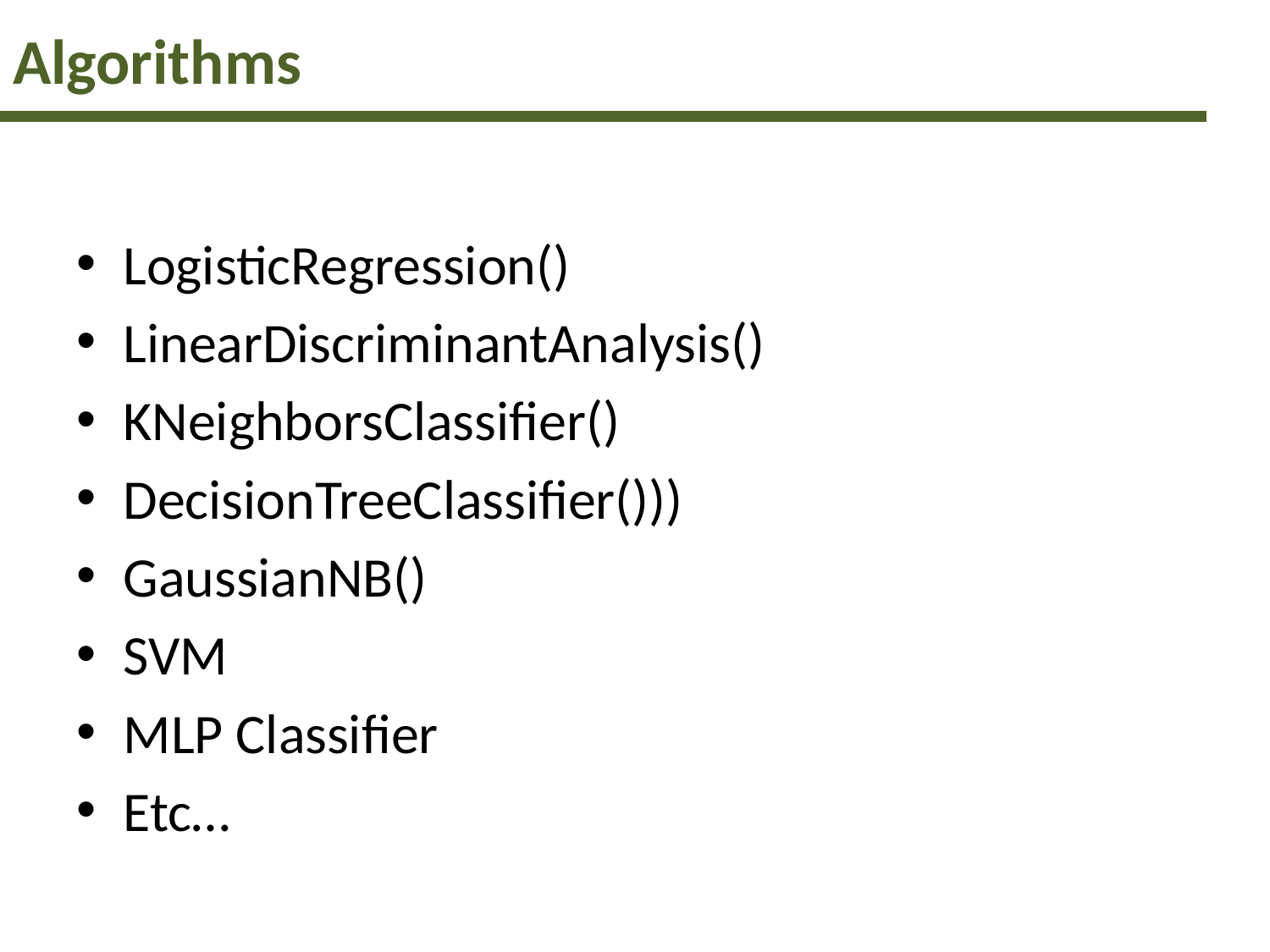

# Algorithms
LogisticRegression()
LinearDiscriminantAnalysis()
KNeighborsClassifier()
DecisionTreeClassifier()))
GaussianNB()
SVM
MLP Classifier
Etc…